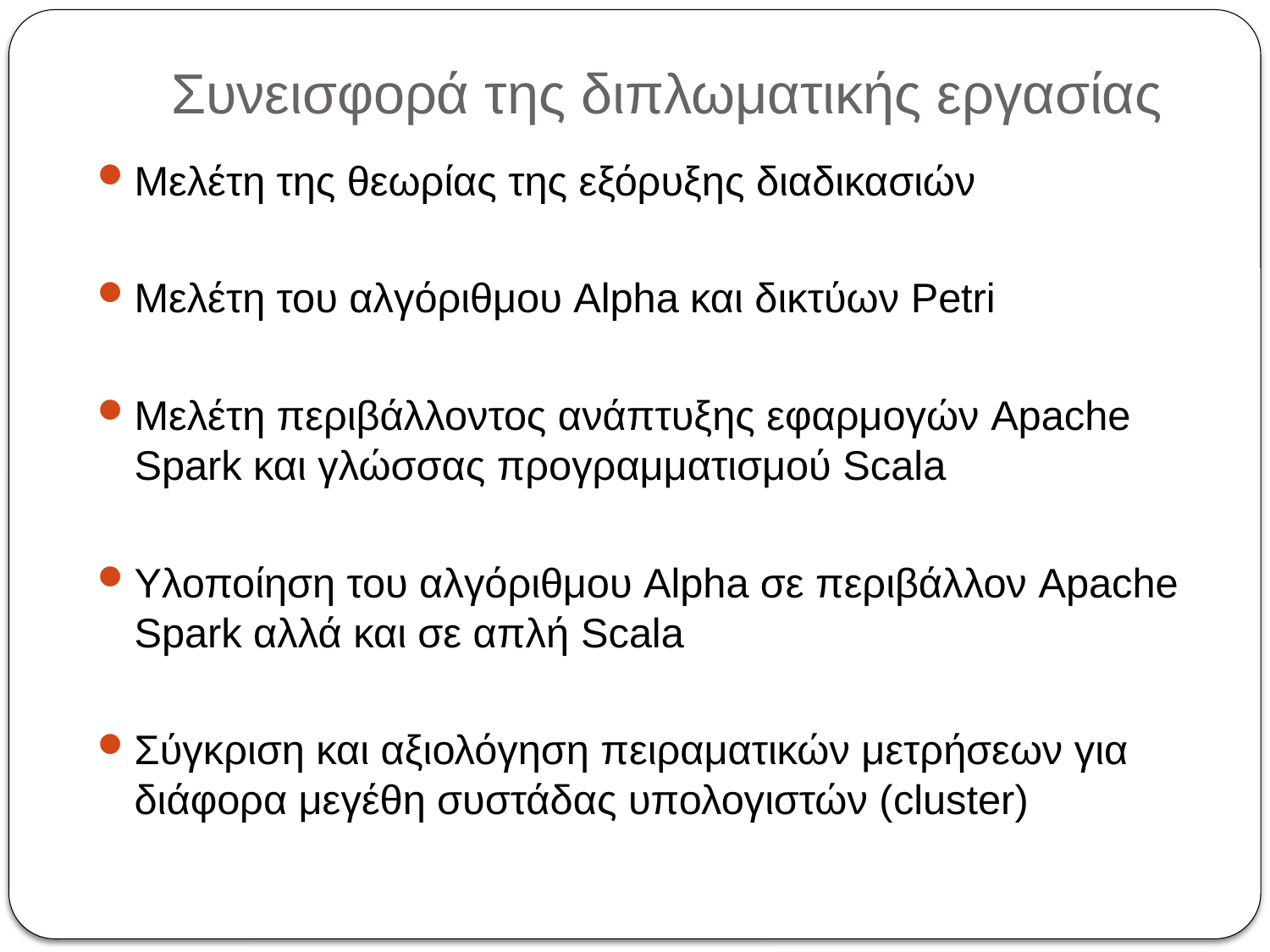

# Συνεισφορά της διπλωματικής εργασίας
Μελέτη της θεωρίας της εξόρυξης διαδικασιών

Μελέτη του αλγόριθμου Alpha και δικτύων Petri

Μελέτη περιβάλλοντος ανάπτυξης εφαρμογών Apache Spark και γλώσσας προγραμματισμού Scala

Υλοποίηση του αλγόριθμου Alpha σε περιβάλλον Apache Spark αλλά και σε απλή Scala

Σύγκριση και αξιολόγηση πειραματικών μετρήσεων για διάφορα μεγέθη συστάδας υπολογιστών (cluster)